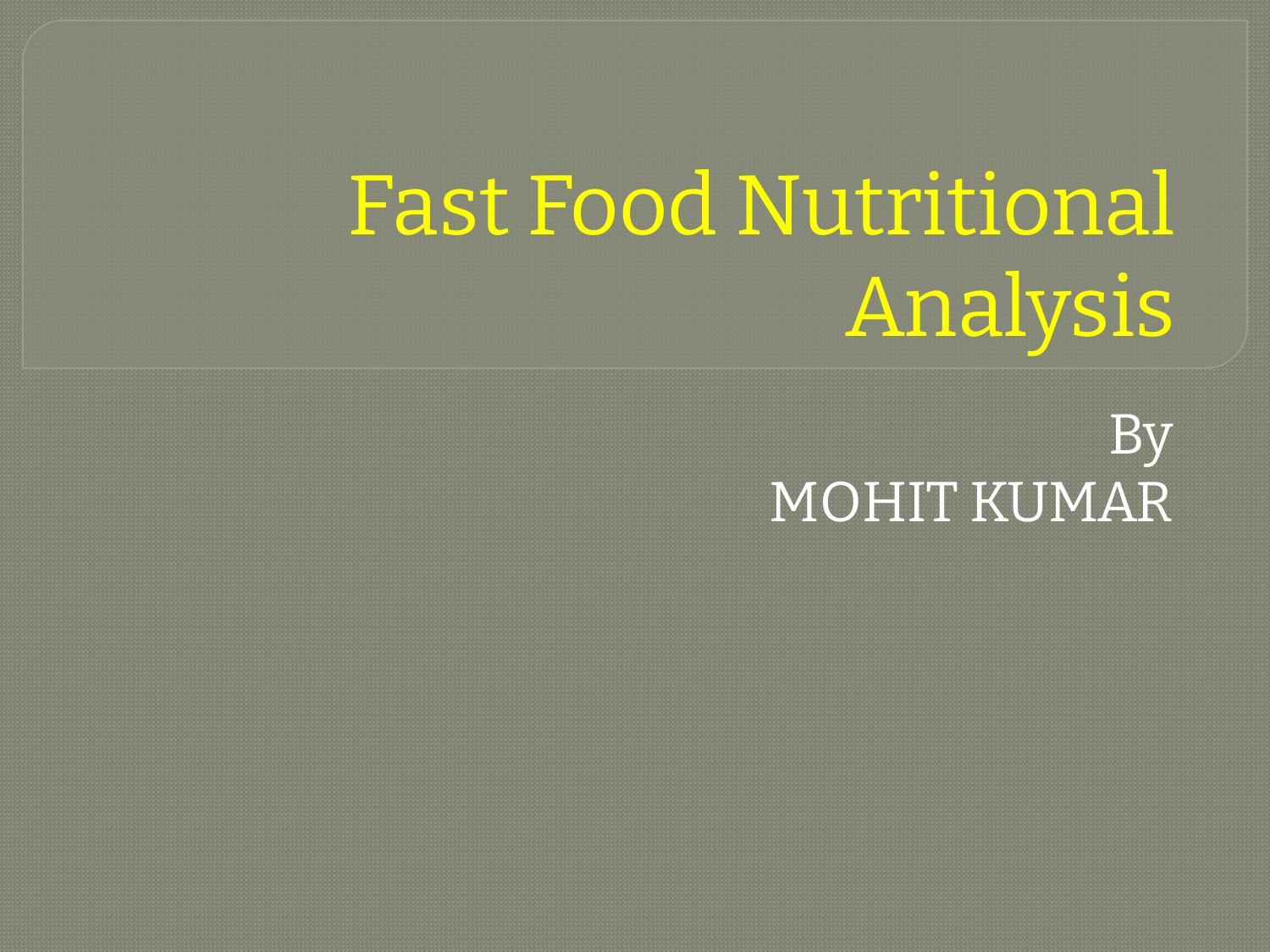

# Fast Food Nutritional Analysis
By
 MOHIT KUMAR